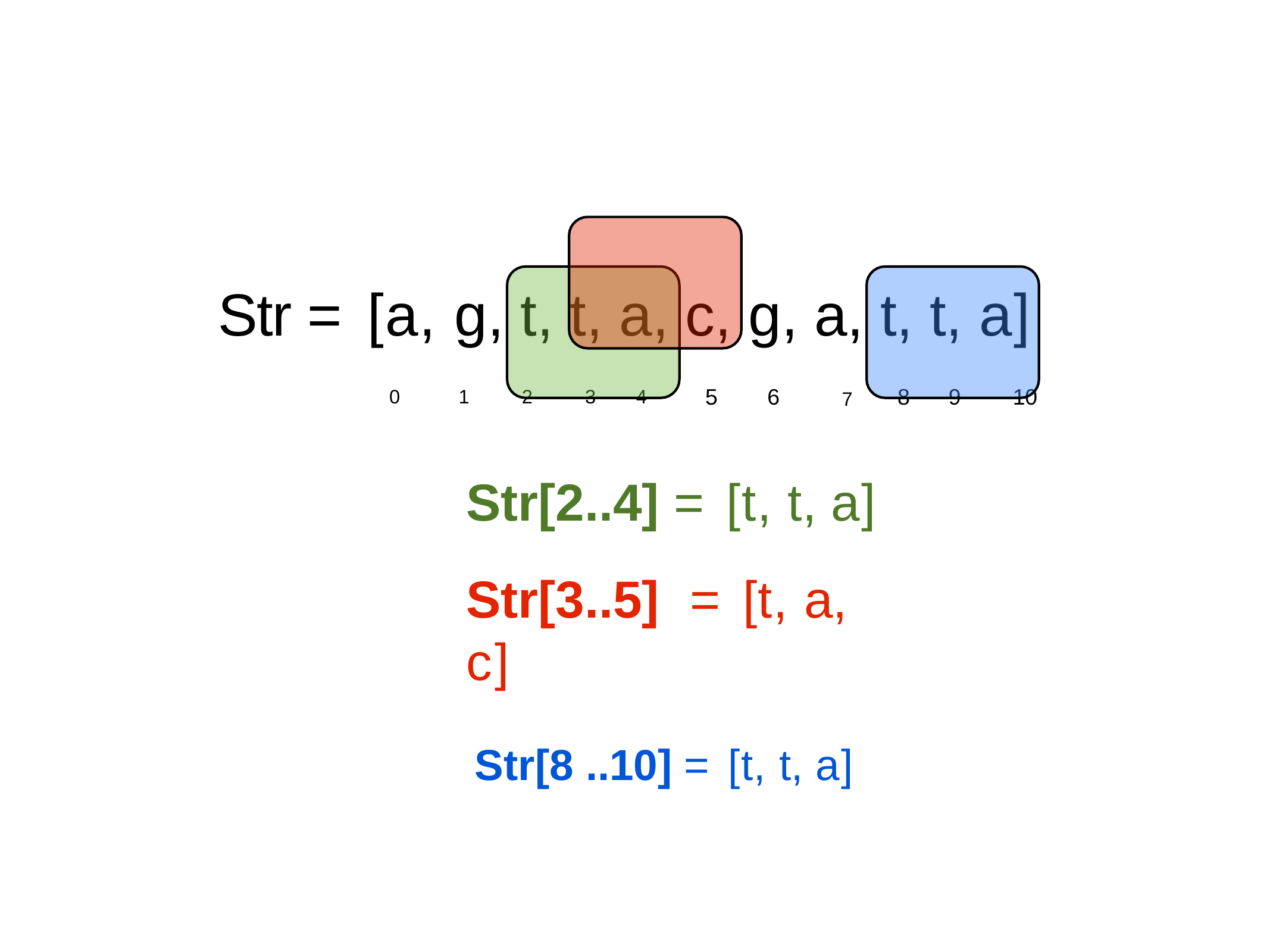

# Str = [a, g, t, t, a, c, g, a, t, t, a]
0	1	2	3	4	5	6	7	8	9	10
Str[2..4] = [t, t, a]
Str[3..5]	= [t, a, c]
Str[8 ..10] = [t, t, a]